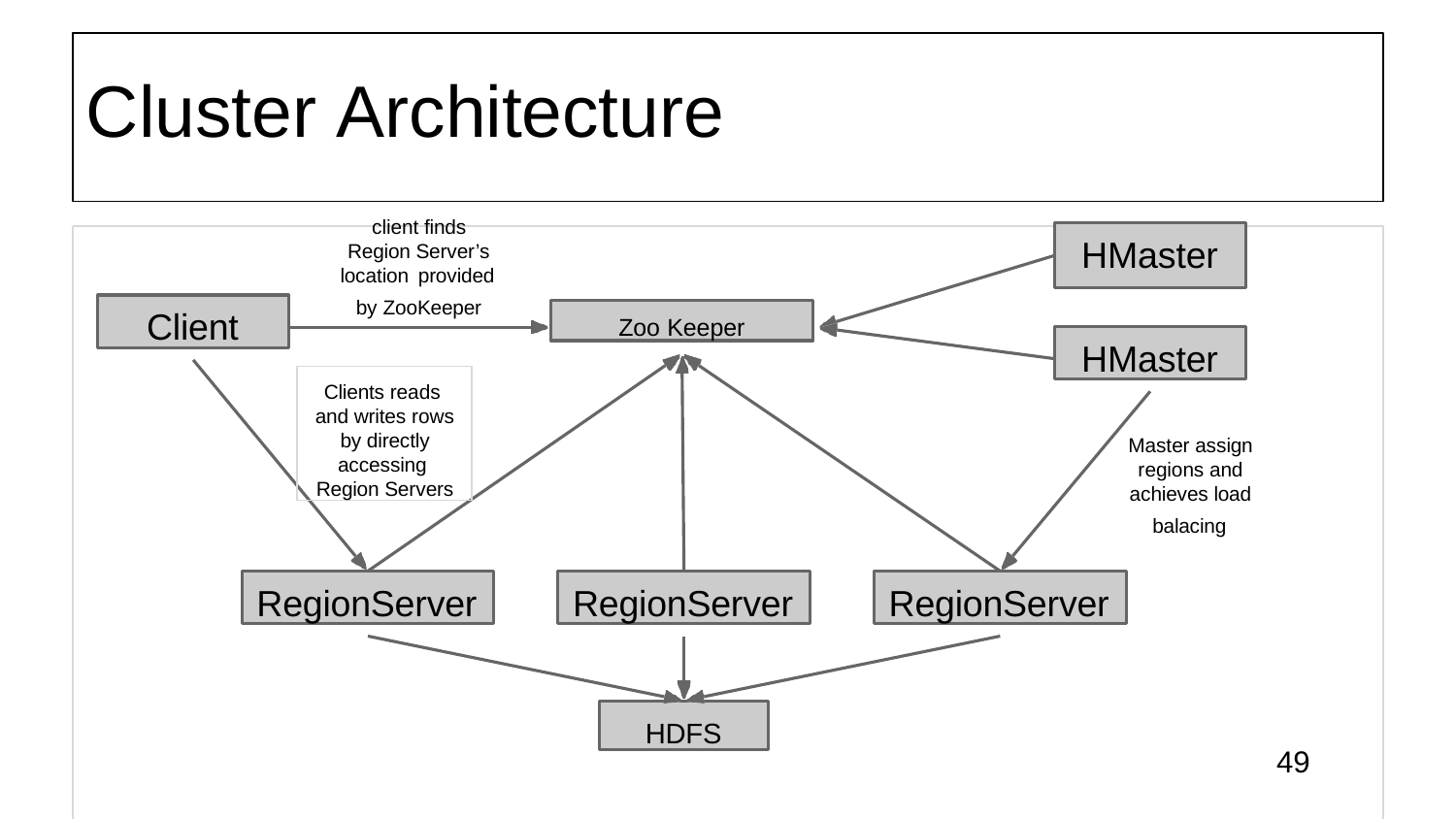

# Cluster Architecture
client finds

HMaster
Region Server’s  location provided

by ZooKeeper
Client
Zoo Keeper

HMaster

Clients reads  and writes rows  by directly  accessing  Region Servers

Master assign  regions and  achieves load
balacing

RegionServer
RegionServer
RegionServer

HDFS
49